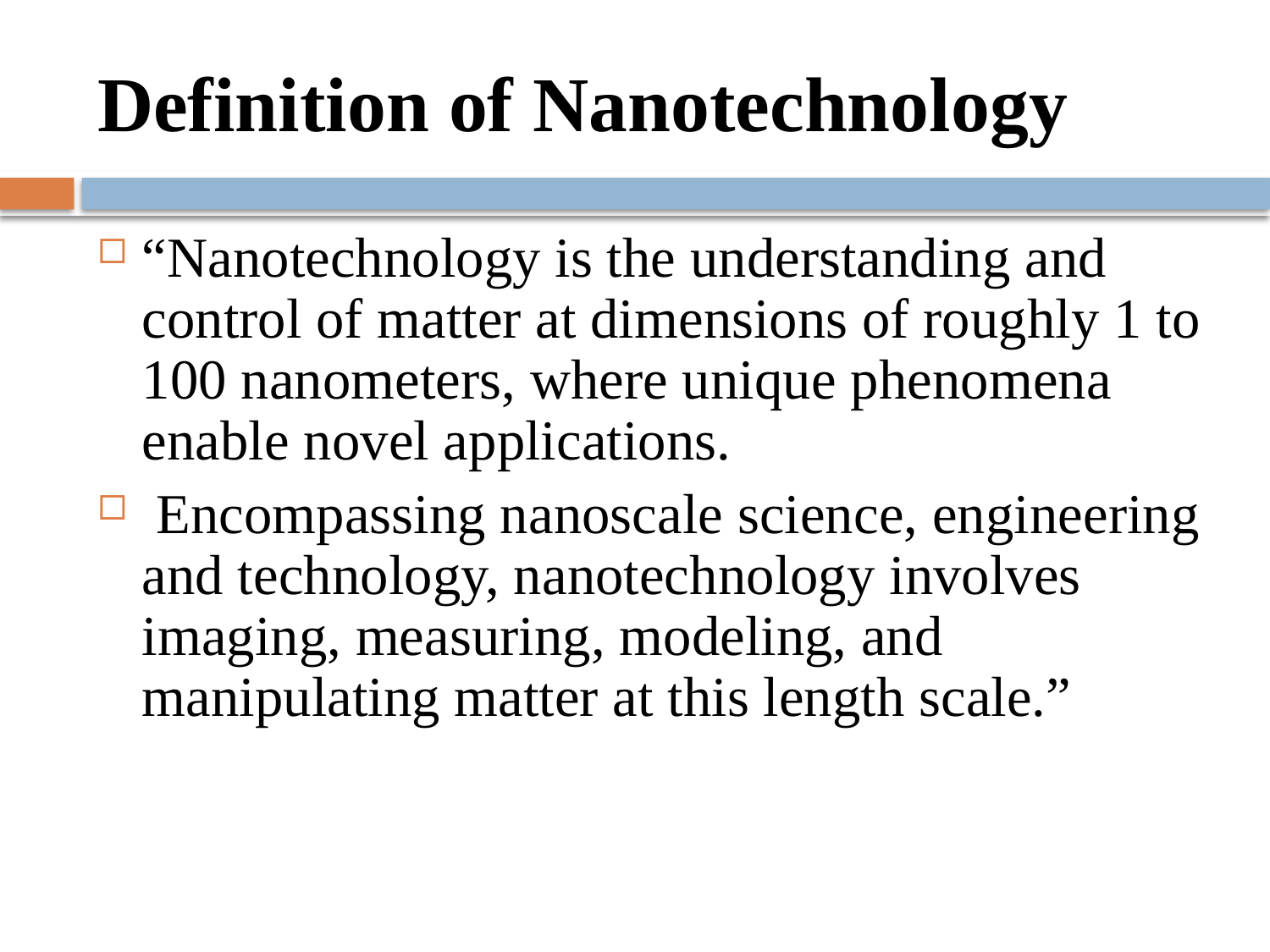

# Definition of Nanotechnology
“Nanotechnology is the understanding and control of matter at dimensions of roughly 1 to 100 nanometers, where unique phenomena enable novel applications.
 Encompassing nanoscale science, engineering and technology, nanotechnology involves imaging, measuring, modeling, and manipulating matter at this length scale.”